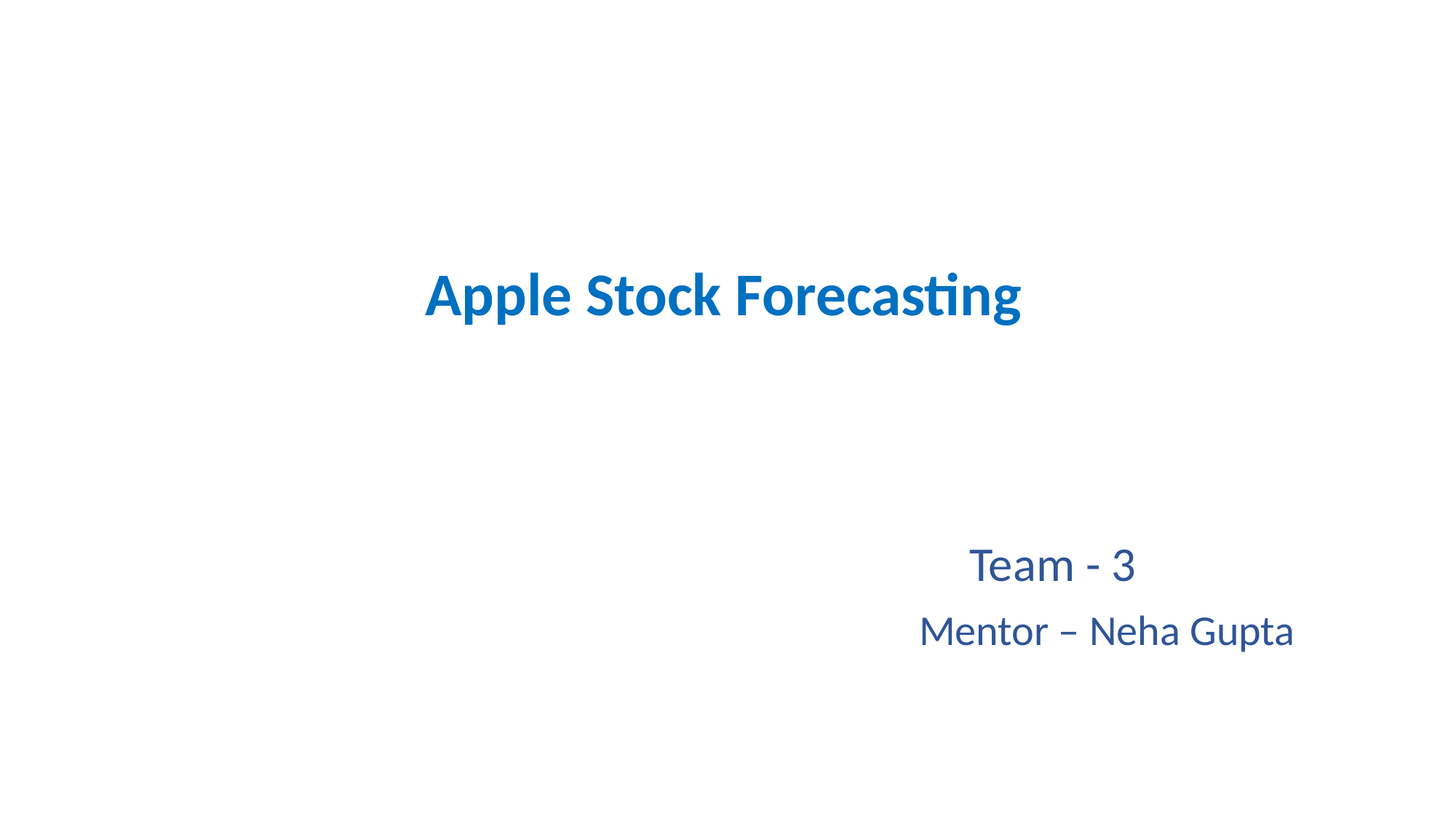

Apple Stock Forecasting
Team - 3
Mentor – Neha Gupta